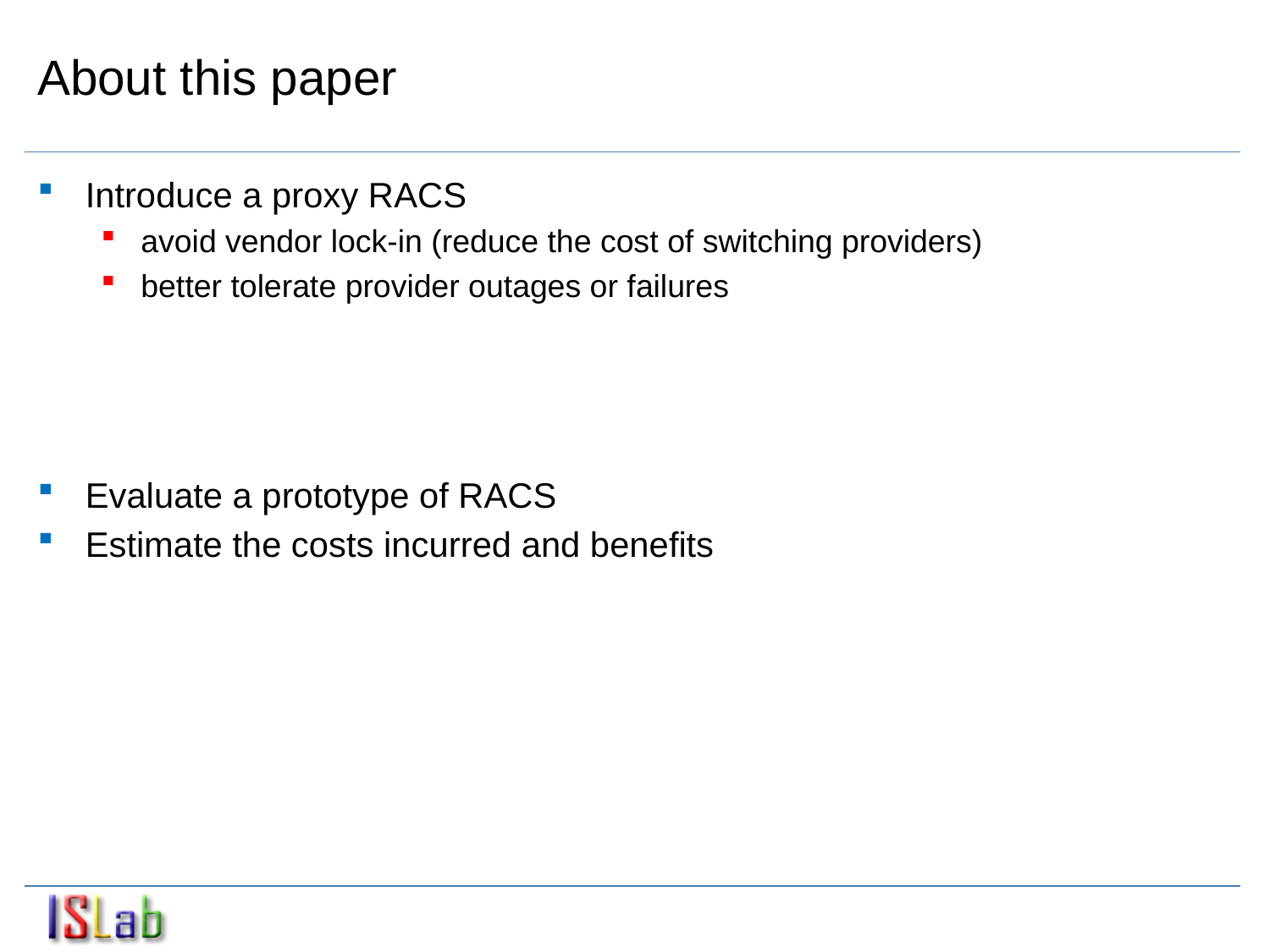

# About this paper
Introduce a proxy RACS
avoid vendor lock-in (reduce the cost of switching providers)
better tolerate provider outages or failures

Evaluate a prototype of RACS
Estimate the costs incurred and benefits